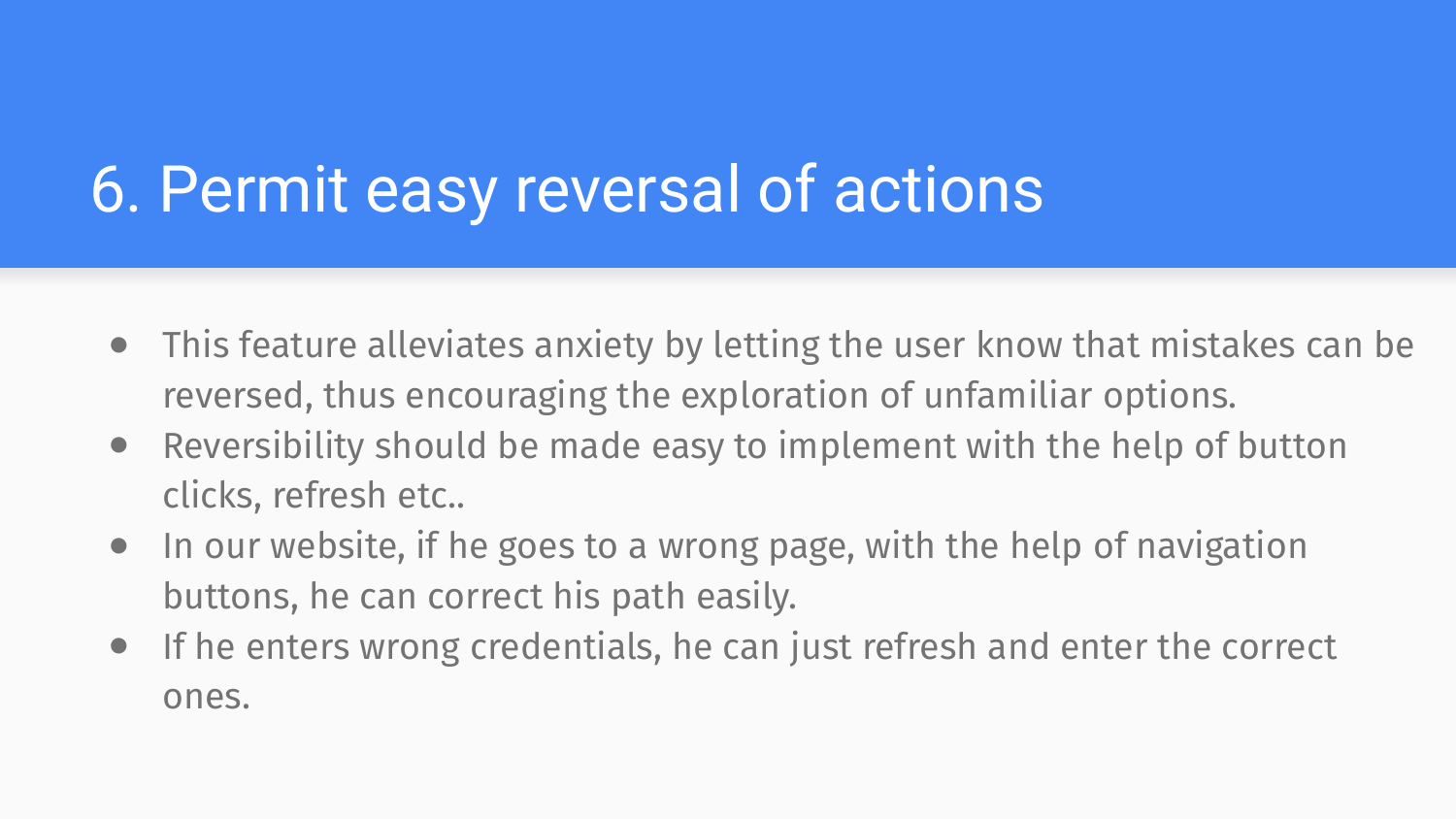

# 6. Permit easy reversal of actions
This feature alleviates anxiety by letting the user know that mistakes can be reversed, thus encouraging the exploration of unfamiliar options.
Reversibility should be made easy to implement with the help of button clicks, refresh etc..
In our website, if he goes to a wrong page, with the help of navigation buttons, he can correct his path easily.
If he enters wrong credentials, he can just refresh and enter the correct ones.